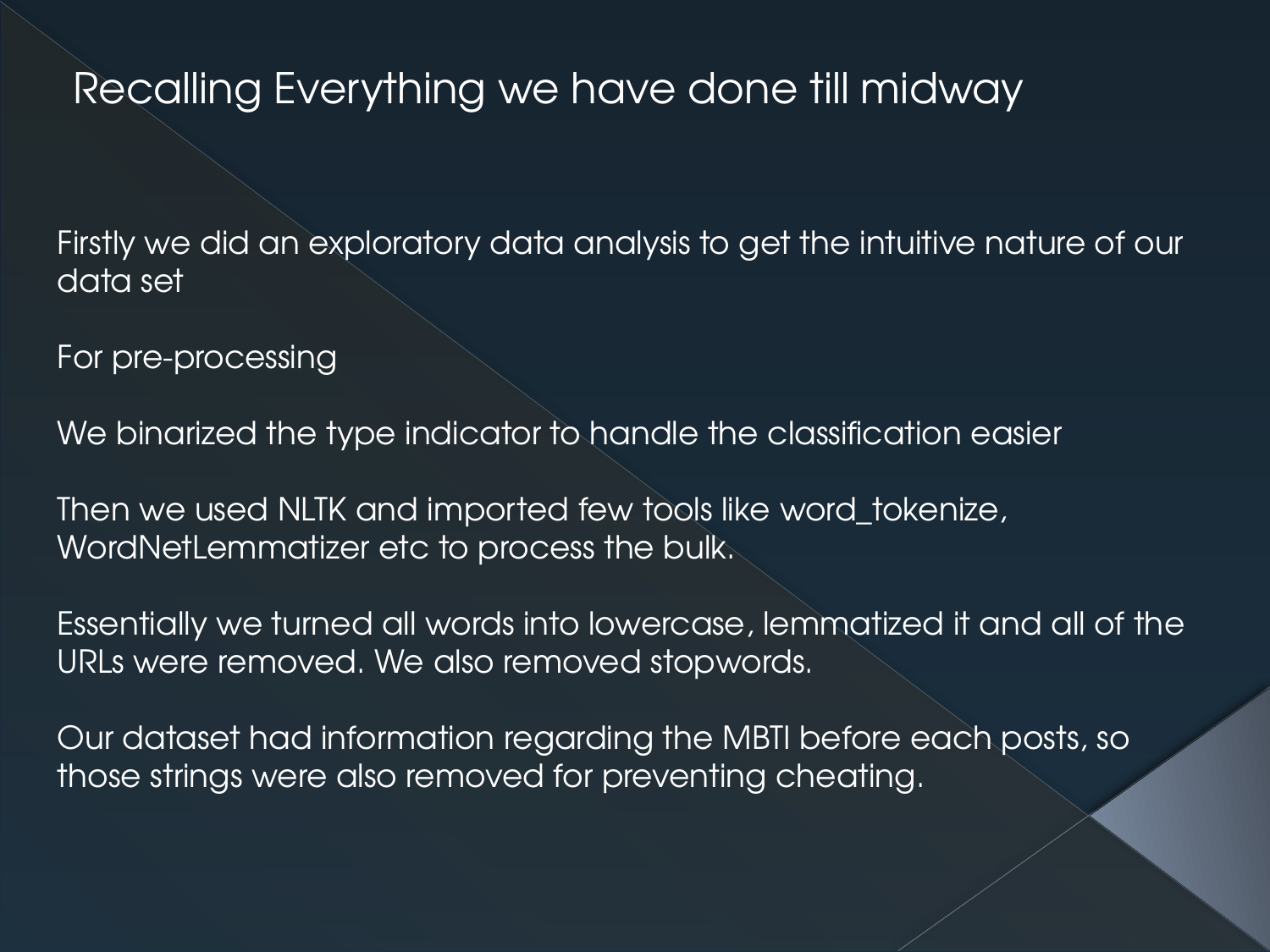

Recalling Everything we have done till midway
Firstly we did an exploratory data analysis to get the intuitive nature of our data set
For pre-processing
We binarized the type indicator to handle the classification easier
Then we used NLTK and imported few tools like word_tokenize, WordNetLemmatizer etc to process the bulk.
Essentially we turned all words into lowercase, lemmatized it and all of the URLs were removed. We also removed stopwords.
Our dataset had information regarding the MBTI before each posts, so those strings were also removed for preventing cheating.